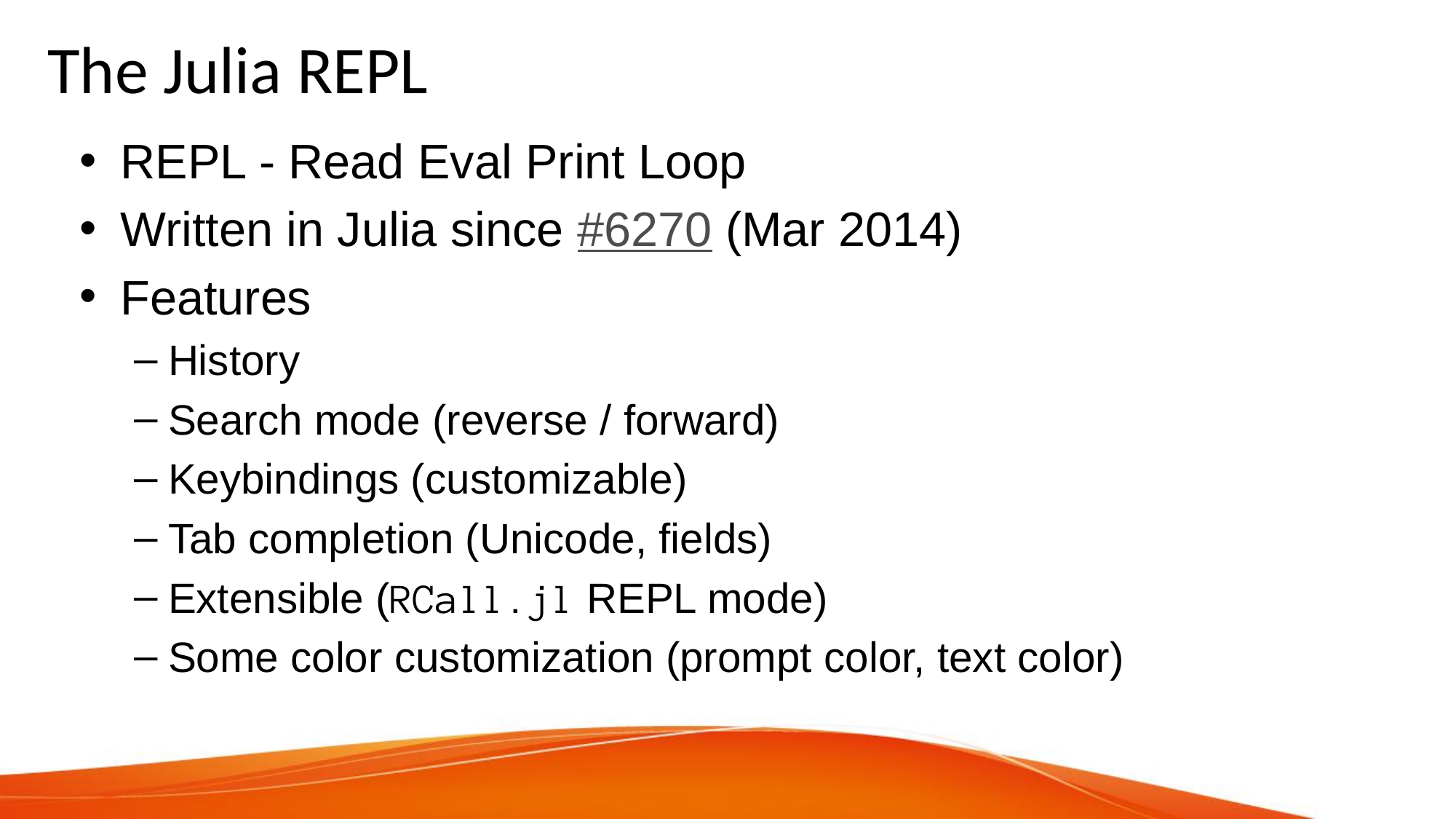

# The Julia REPL
REPL - Read Eval Print Loop
Written in Julia since #6270 (Mar 2014)
Features
History
Search mode (reverse / forward)
Keybindings (customizable)
Tab completion (Unicode, fields)
Extensible (RCall.jl REPL mode)
Some color customization (prompt color, text color)